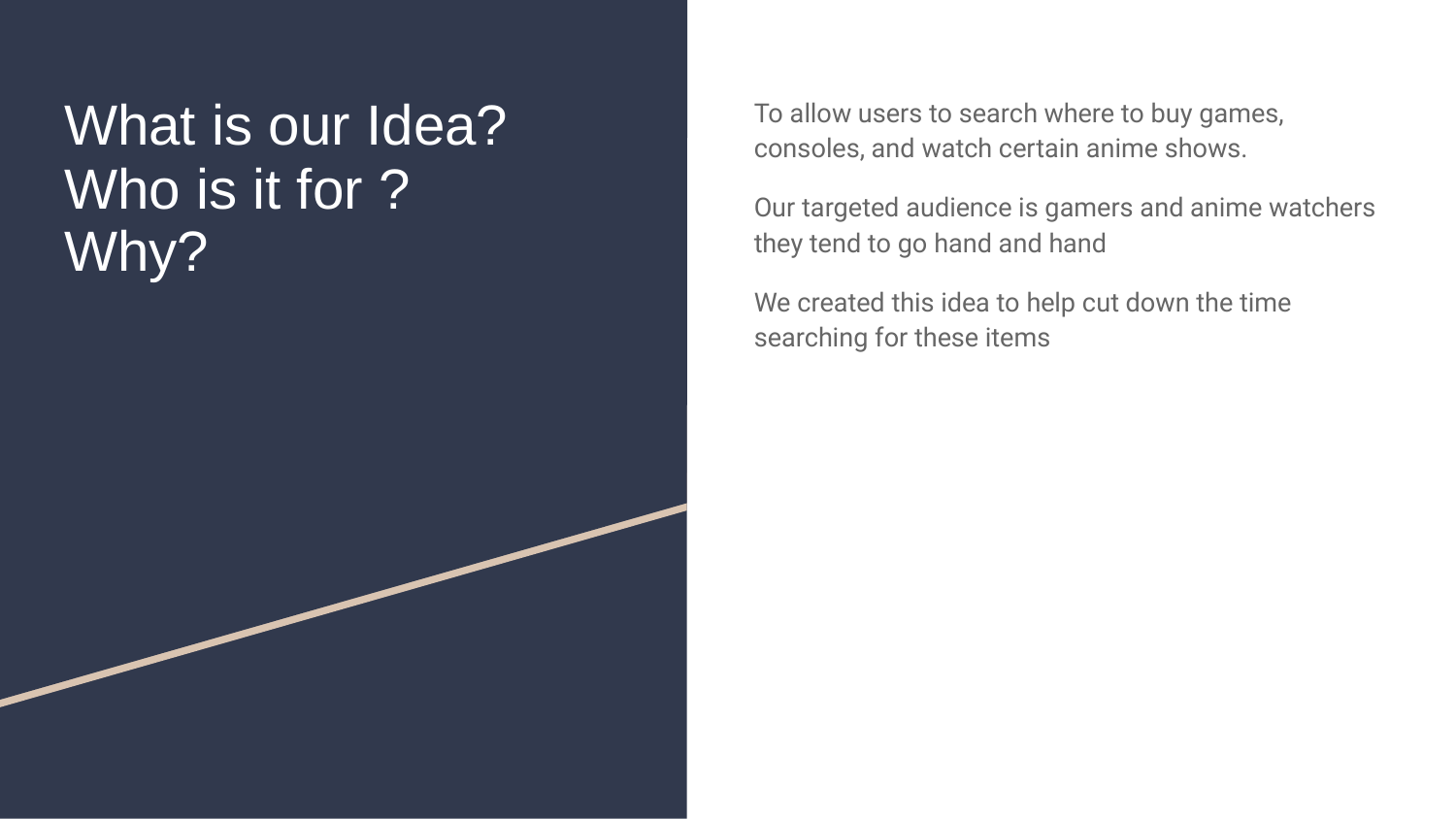

# What is our Idea?
Who is it for ?
Why?
To allow users to search where to buy games, consoles, and watch certain anime shows.
Our targeted audience is gamers and anime watchers they tend to go hand and hand
We created this idea to help cut down the time searching for these items